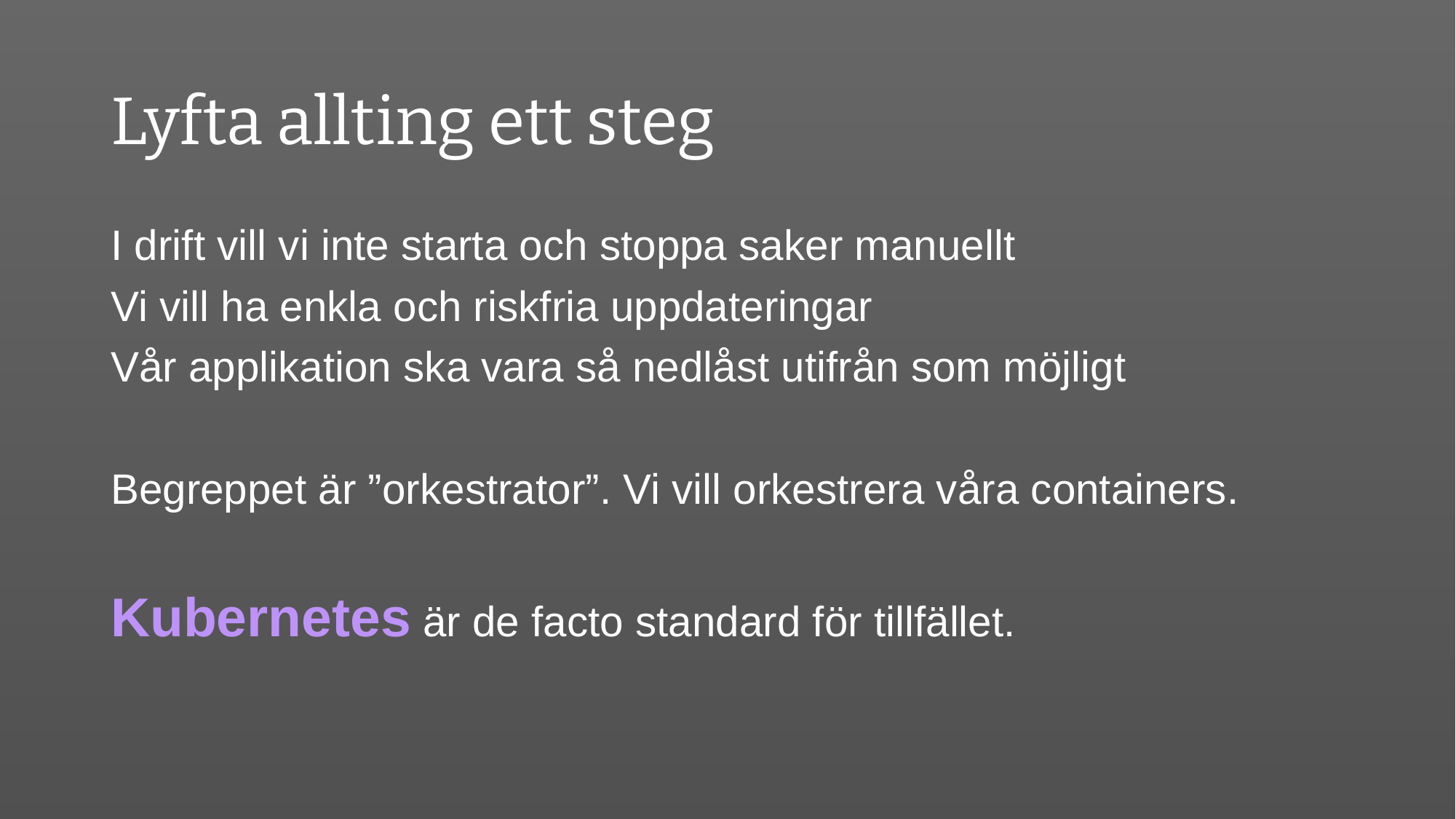

# Lyfta allting ett steg
I drift vill vi inte starta och stoppa saker manuellt
Vi vill ha enkla och riskfria uppdateringar
Vår applikation ska vara så nedlåst utifrån som möjligt

Begreppet är ”orkestrator”. Vi vill orkestrera våra containers.

Kubernetes är de facto standard för tillfället.